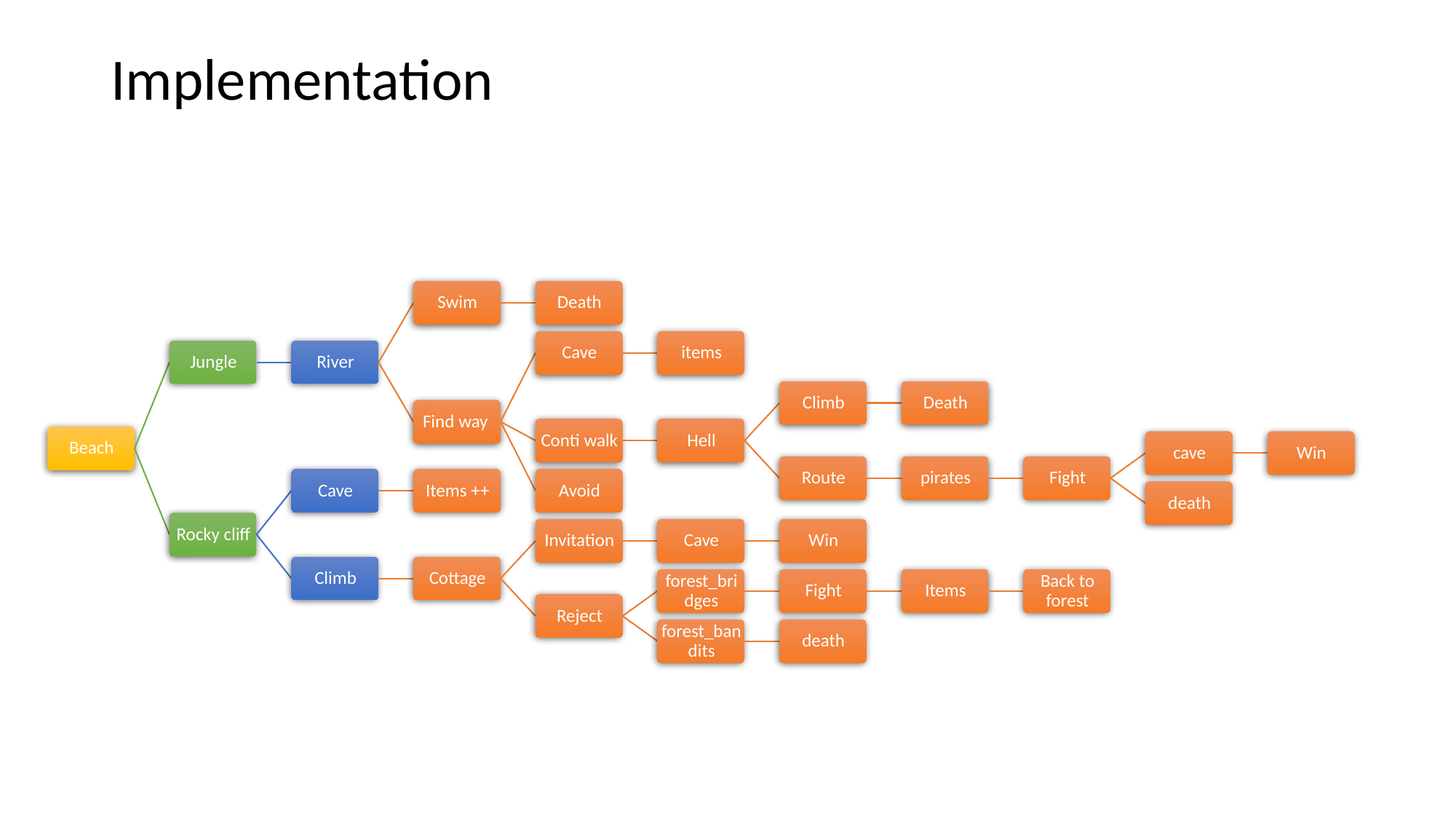

# Implementation
Beach

Jungle

River

Swim

Death

Find way

Cave

items

Conti walk

Hell

Climb

Death

Route

pirates

Fight

cave

Win

death

Avoid

Rocky cliff

Cave

Items ++

Climb

Cottage

Invitation

Cave

Win

Reject

forest_bridges

Fight

Items

Back to forest

forest_bandits

death